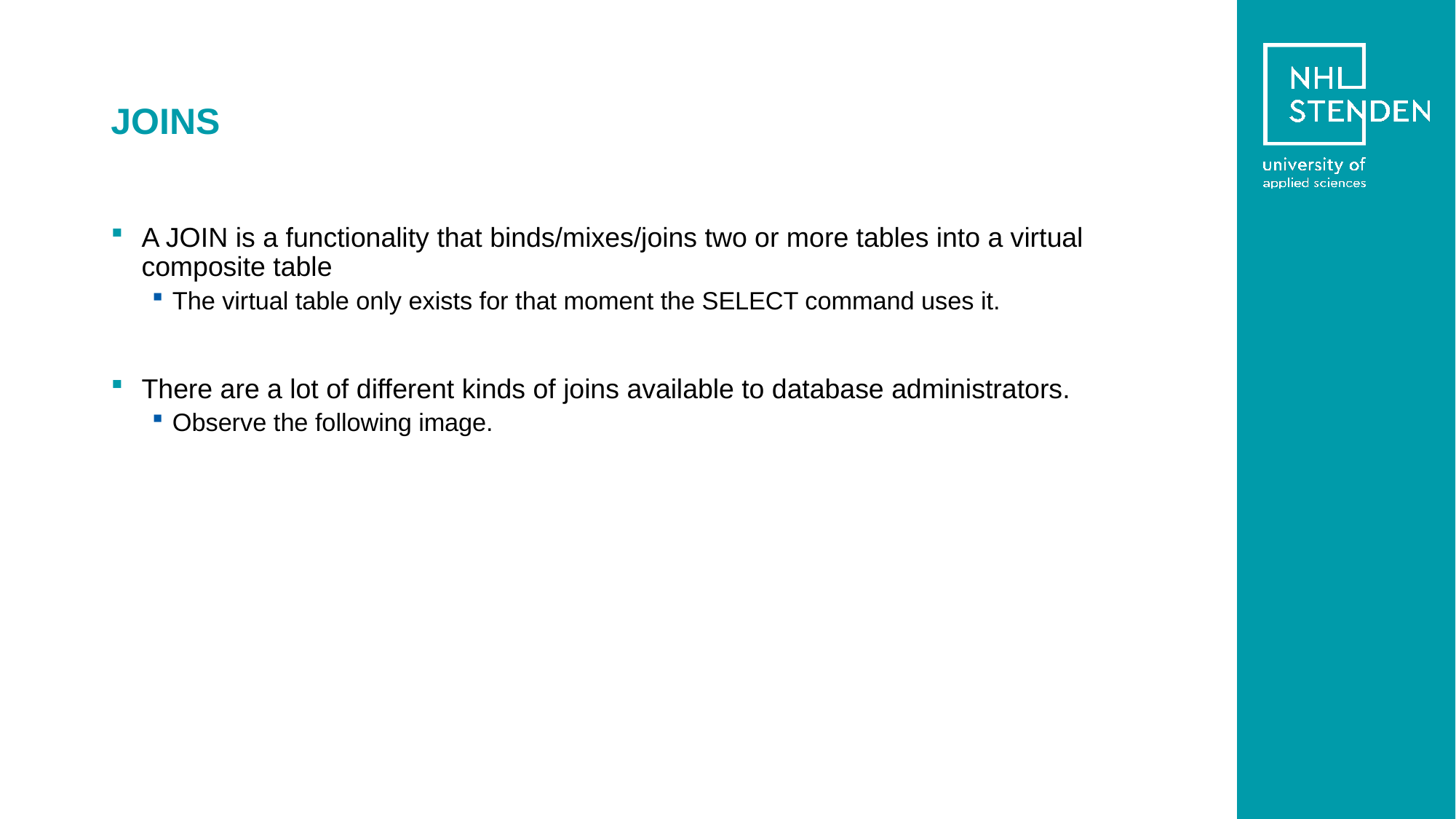

# JOINS
A JOIN is a functionality that binds/mixes/joins two or more tables into a virtual composite table
The virtual table only exists for that moment the SELECT command uses it.

There are a lot of different kinds of joins available to database administrators.
Observe the following image.